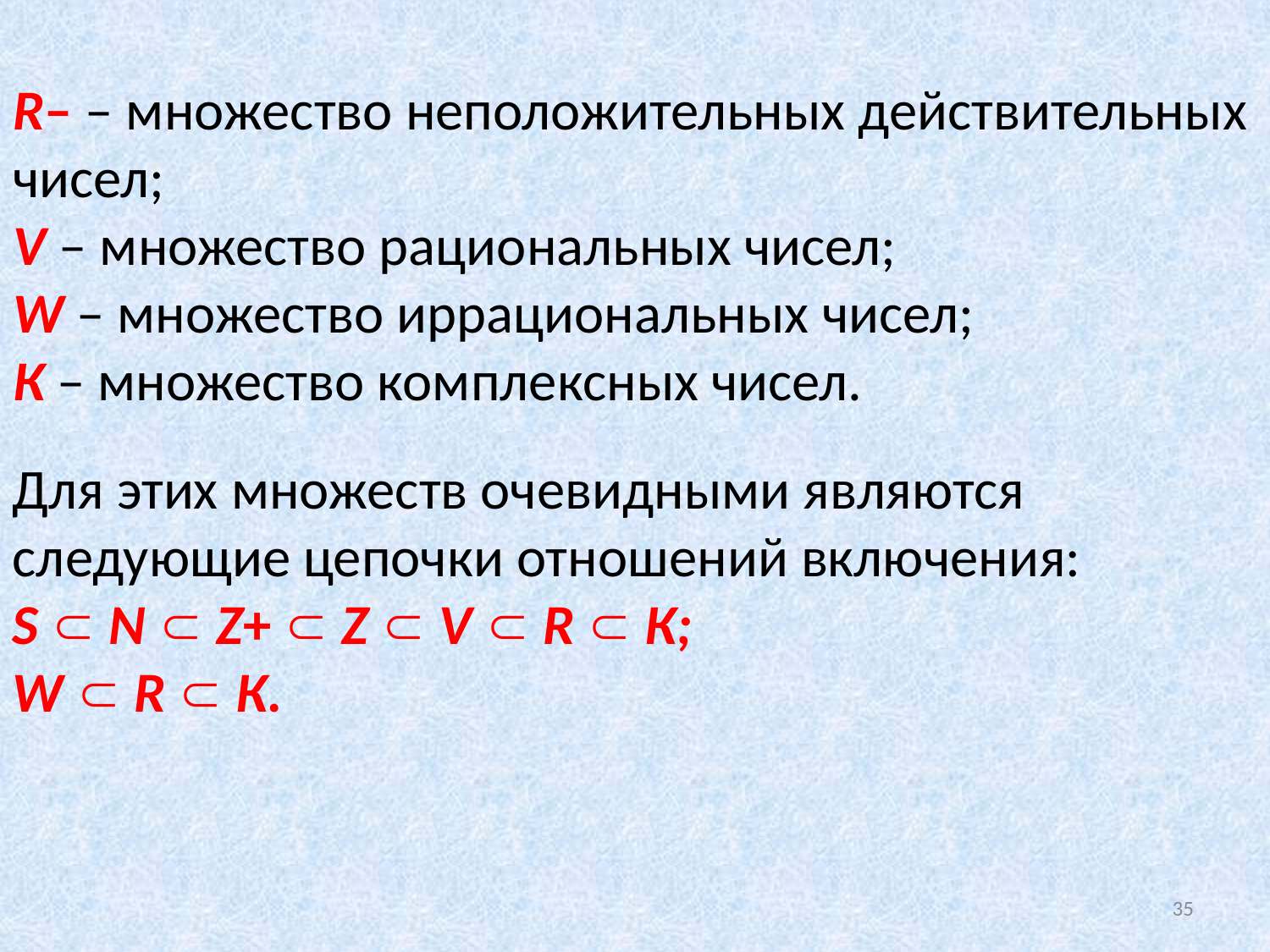

# R– – множество неположительных действительных чисел; V – множество рациональных чисел; W – множество иррациональных чисел; К – множество комплексных чисел.
Для этих множеств очевидными являются следующие цепочки отношений включения:
S ⊂ N ⊂ Z+ ⊂ Z ⊂ V ⊂ R ⊂ К;
W ⊂ R ⊂ К.
35